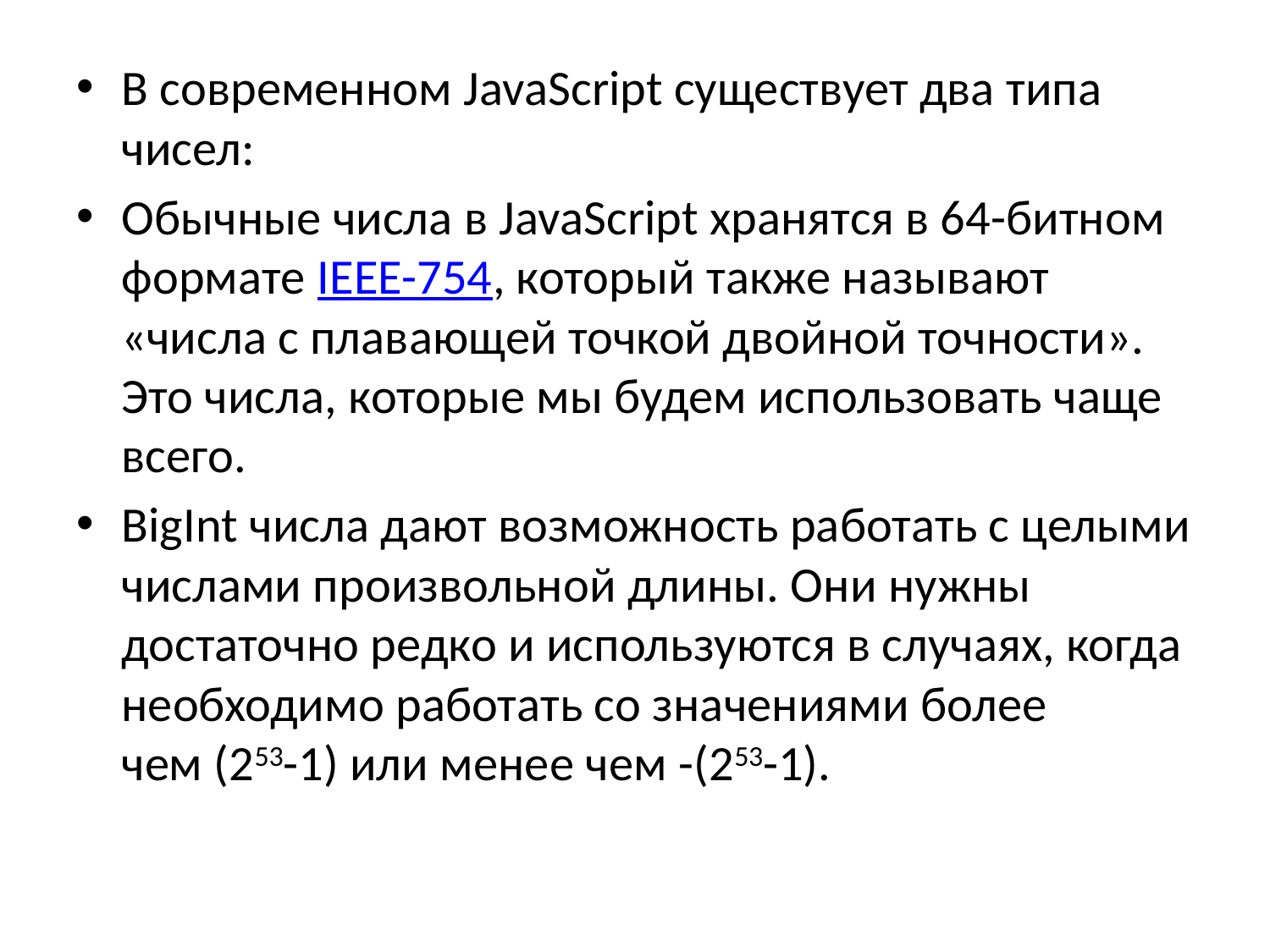

В современном JavaScript существует два типа чисел:
Обычные числа в JavaScript хранятся в 64-битном формате IEEE-754, который также называют «числа с плавающей точкой двойной точности». Это числа, которые мы будем использовать чаще всего.
BigInt числа дают возможность работать с целыми числами произвольной длины. Они нужны достаточно редко и используются в случаях, когда необходимо работать со значениями более чем (253-1) или менее чем -(253-1).